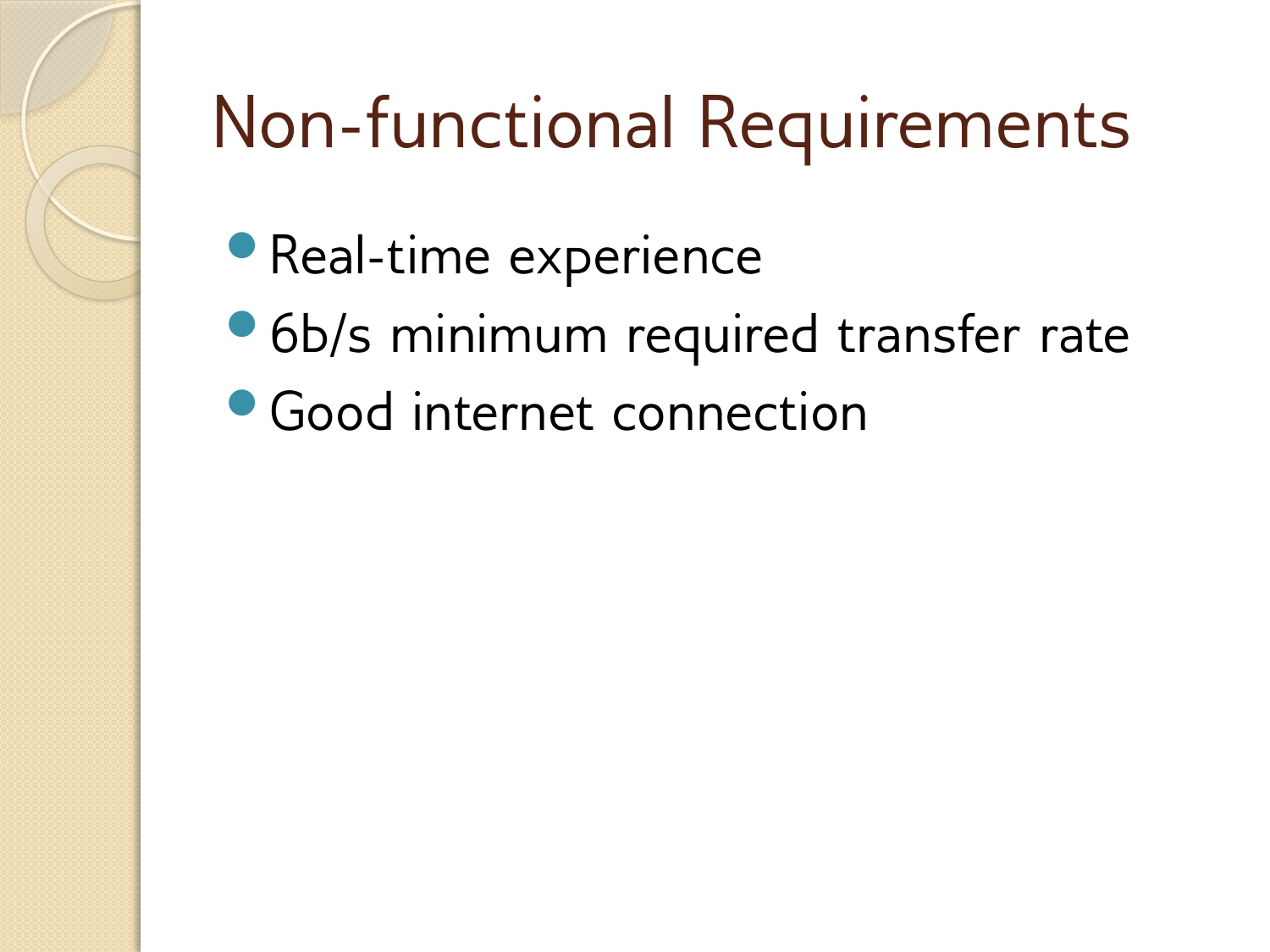

# Non-functional Requirements
Real-time experience
6b/s minimum required transfer rate
Good internet connection